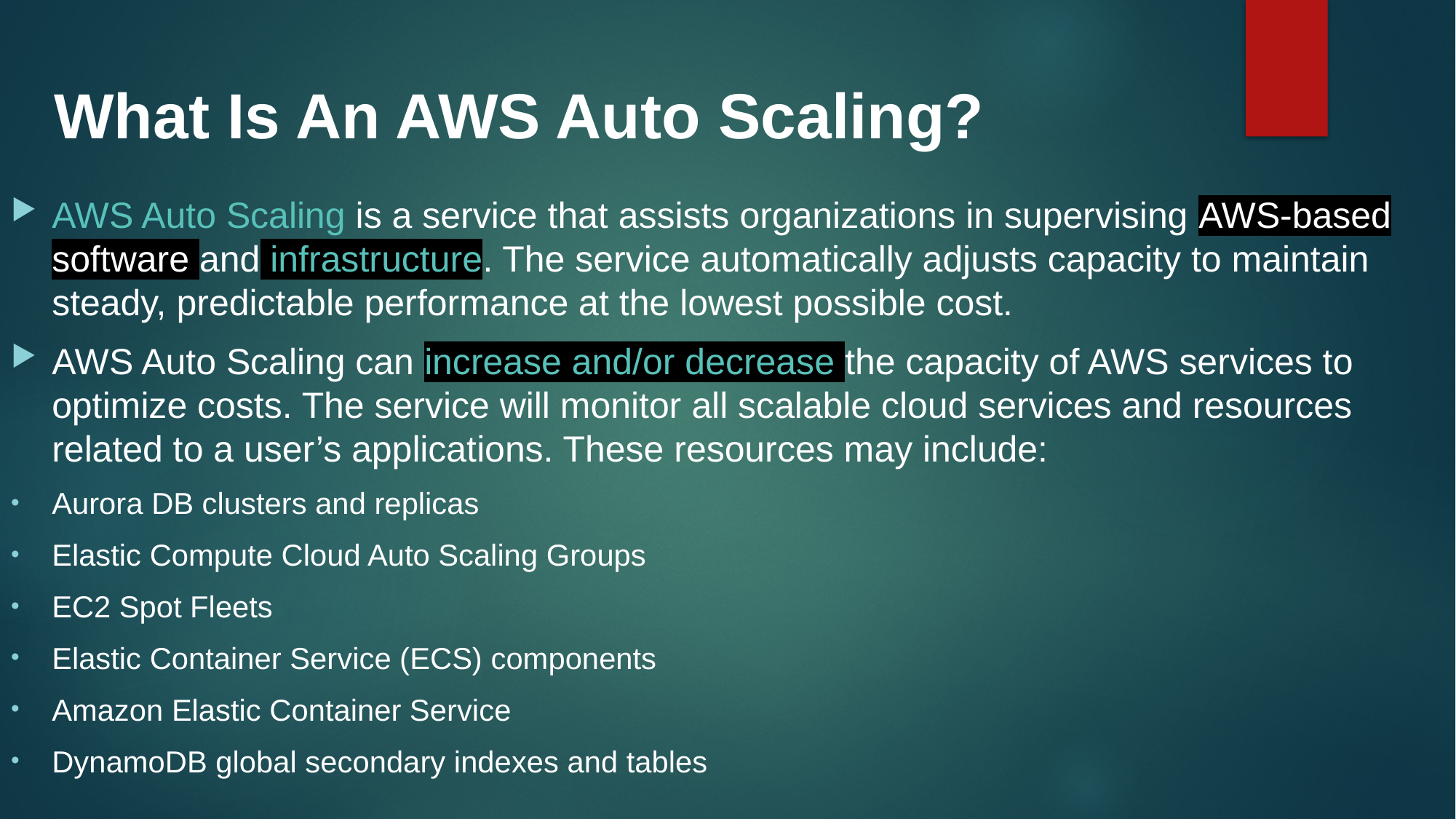

# What Is An AWS Auto Scaling?

AWS Auto Scaling is a service that assists organizations in supervising AWS-based software and infrastructure. The service automatically adjusts capacity to maintain steady, predictable performance at the lowest possible cost.
AWS Auto Scaling can increase and/or decrease the capacity of AWS services to optimize costs. The service will monitor all scalable cloud services and resources related to a user’s applications. These resources may include:
Aurora DB clusters and replicas
Elastic Compute Cloud Auto Scaling Groups
EC2 Spot Fleets
Elastic Container Service (ECS) components
Amazon Elastic Container Service
DynamoDB global secondary indexes and tables